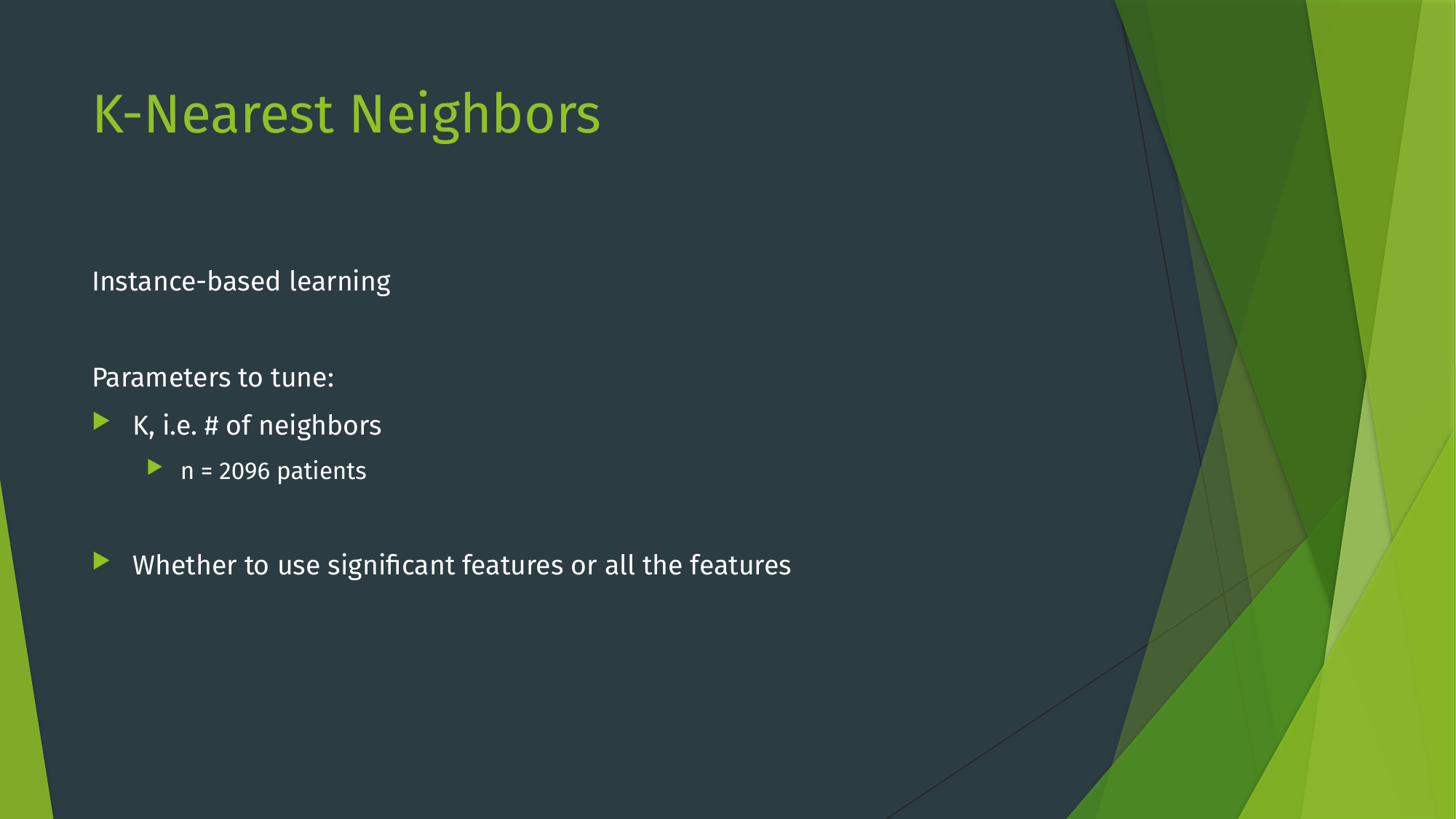

# K-Nearest Neighbors
Instance-based learning

Parameters to tune:
K, i.e. # of neighbors
n = 2096 patients

Whether to use significant features or all the features